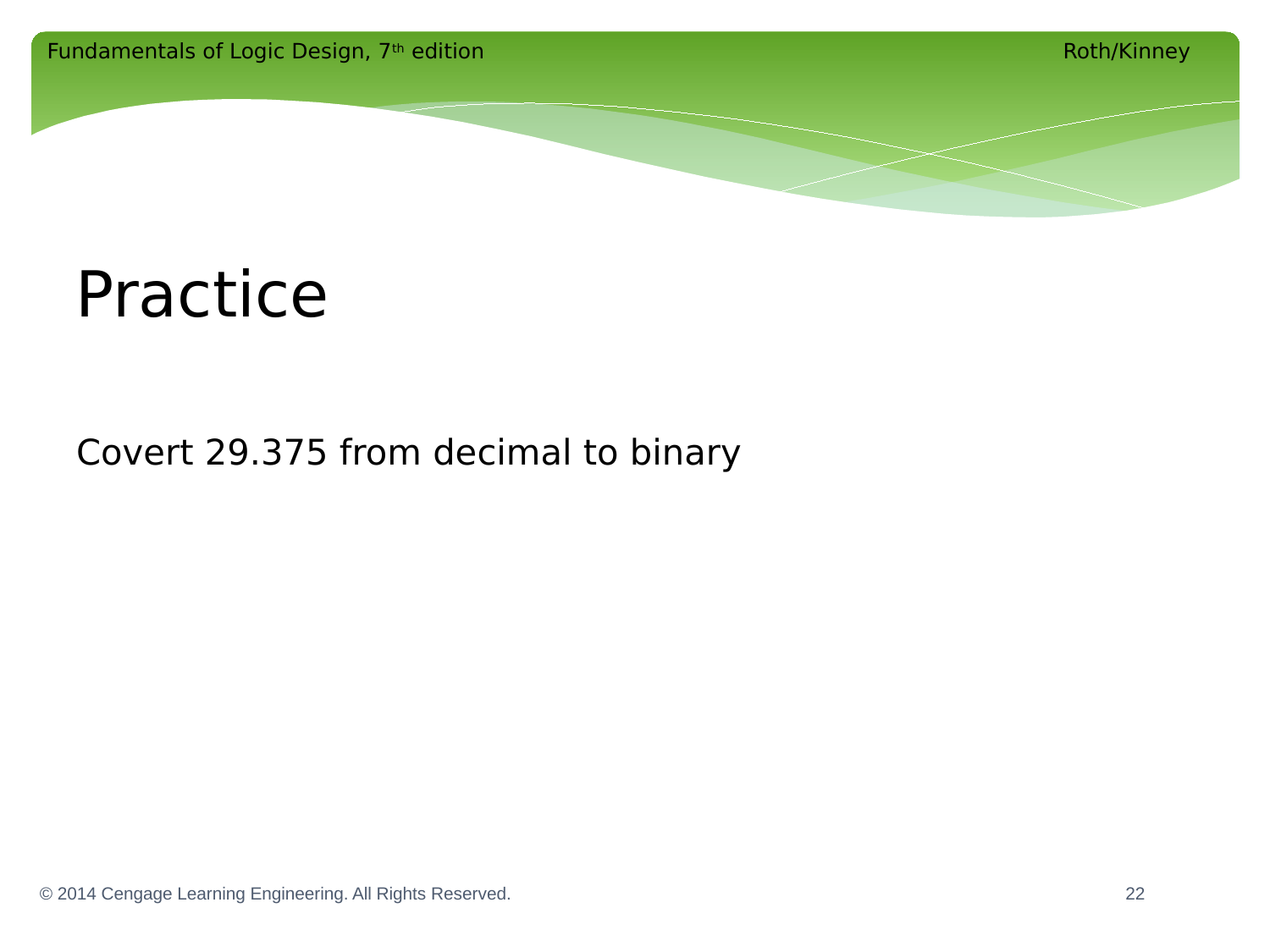

# Practice
Covert 29.375 from decimal to binary
22
© 2014 Cengage Learning Engineering. All Rights Reserved.